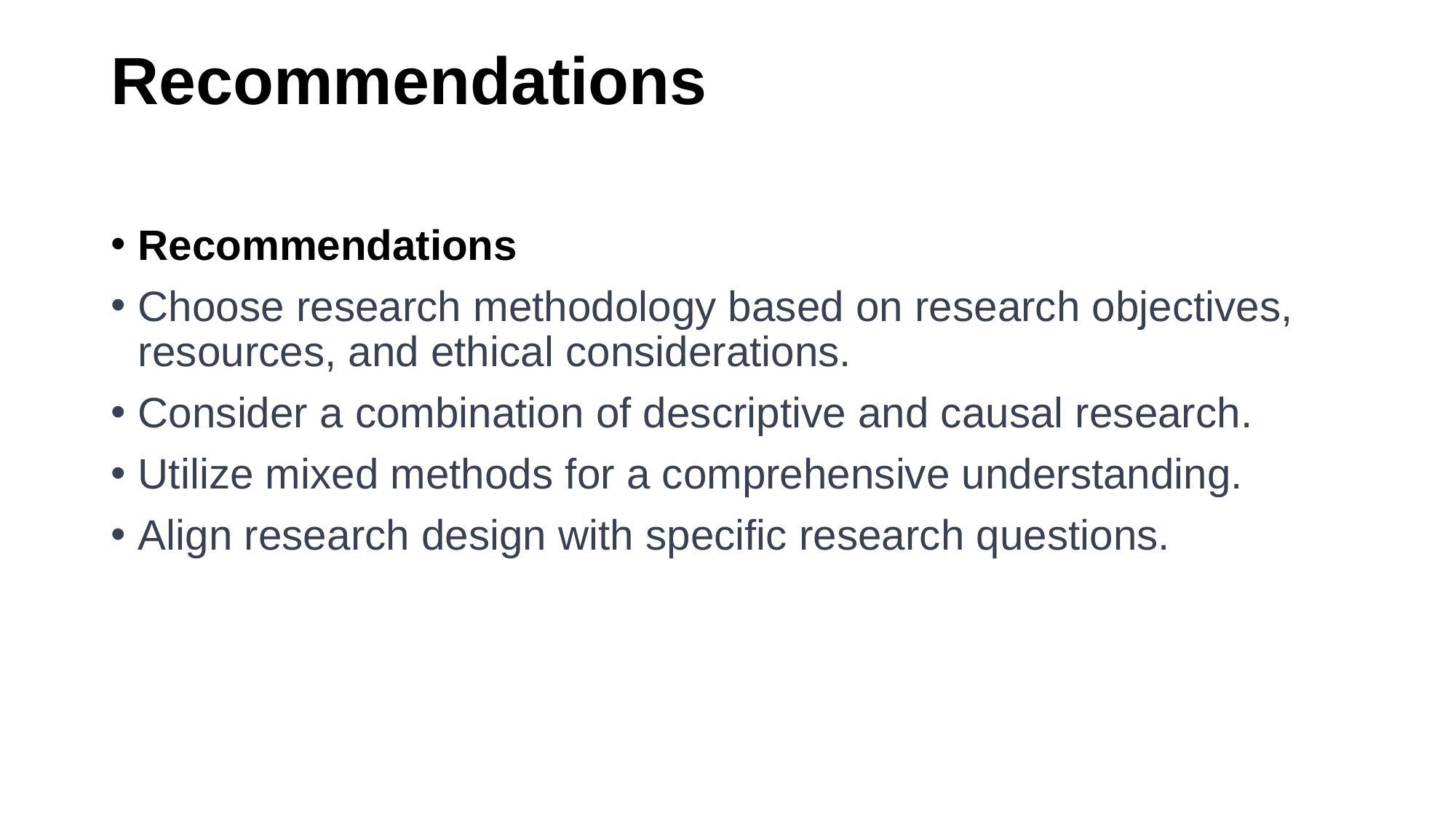

# Recommendations
Recommendations
Choose research methodology based on research objectives, resources, and ethical considerations.
Consider a combination of descriptive and causal research.
Utilize mixed methods for a comprehensive understanding.
Align research design with specific research questions.